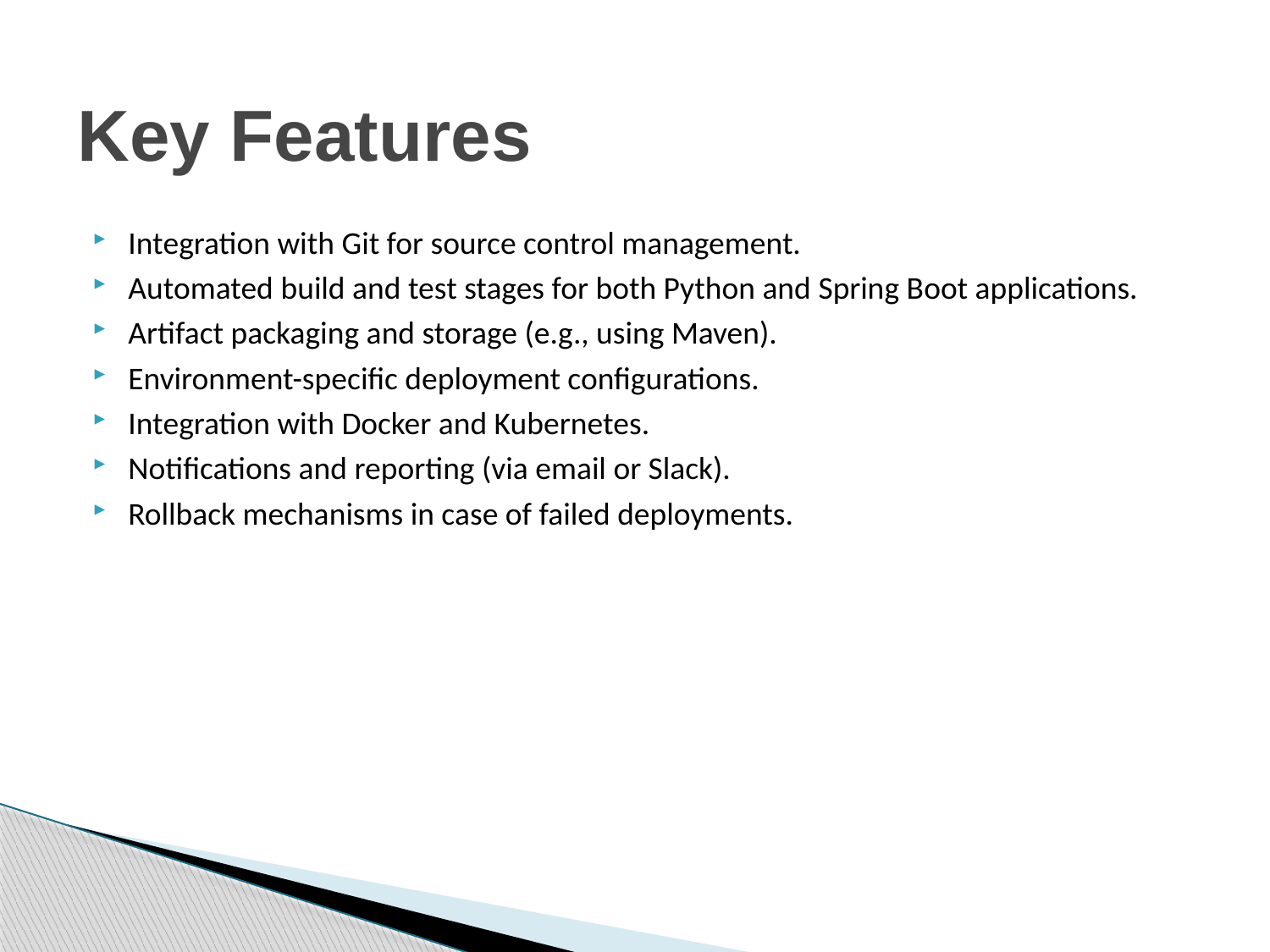

# Key Features
Integration with Git for source control management.
Automated build and test stages for both Python and Spring Boot applications.
Artifact packaging and storage (e.g., using Maven).
Environment-specific deployment configurations.
Integration with Docker and Kubernetes.
Notifications and reporting (via email or Slack).
Rollback mechanisms in case of failed deployments.